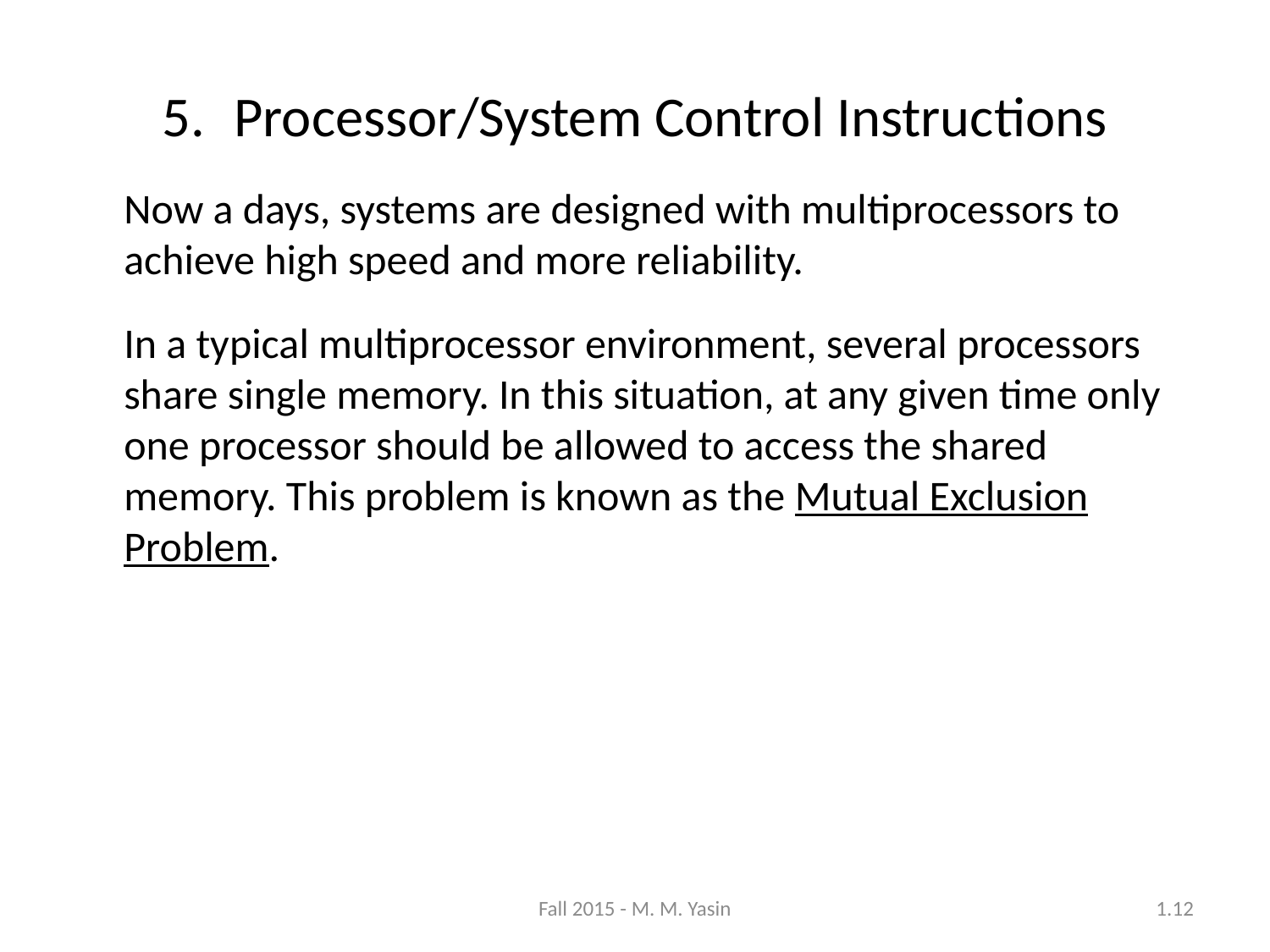

Processor/System Control Instructions

	Now a days, systems are designed with multiprocessors to achieve high speed and more reliability.

	In a typical multiprocessor environment, several processors share single memory. In this situation, at any given time only one processor should be allowed to access the shared memory. This problem is known as the Mutual Exclusion Problem.
Fall 2015 - M. M. Yasin
1.12